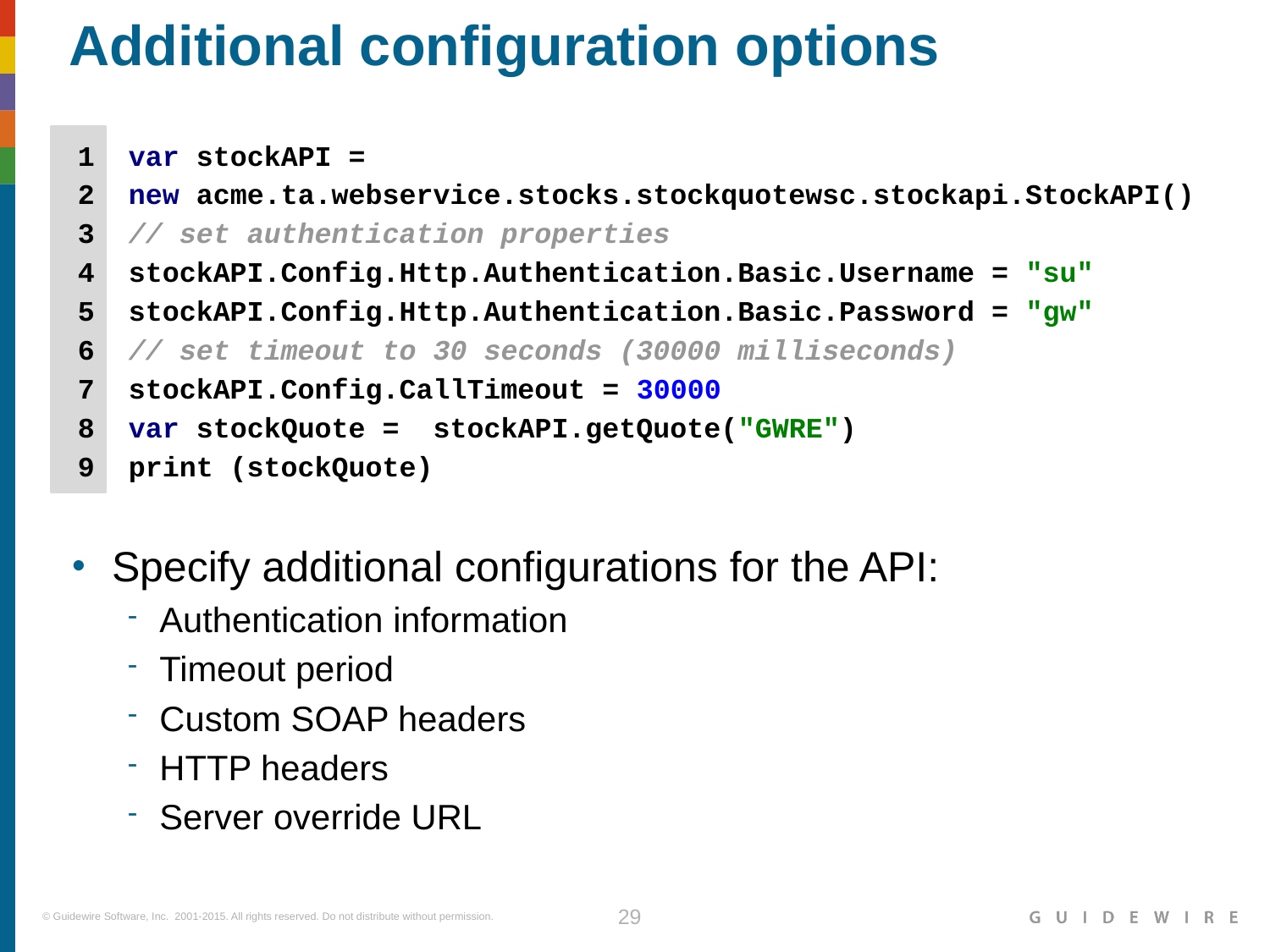

# Additional configuration options
1  var stockAPI =
2  new acme.ta.webservice.stocks.stockquotewsc.stockapi.StockAPI()
3  // set authentication properties
4  stockAPI.Config.Http.Authentication.Basic.Username = "su"
5  stockAPI.Config.Http.Authentication.Basic.Password = "gw"
6  // set timeout to 30 seconds (30000 milliseconds)
7  stockAPI.Config.CallTimeout = 30000
8  var stockQuote =  stockAPI.getQuote("GWRE")
9  print (stockQuote)

Specify additional configurations for the API:
Authentication information
Timeout period
Custom SOAP headers
HTTP headers
Server override URL